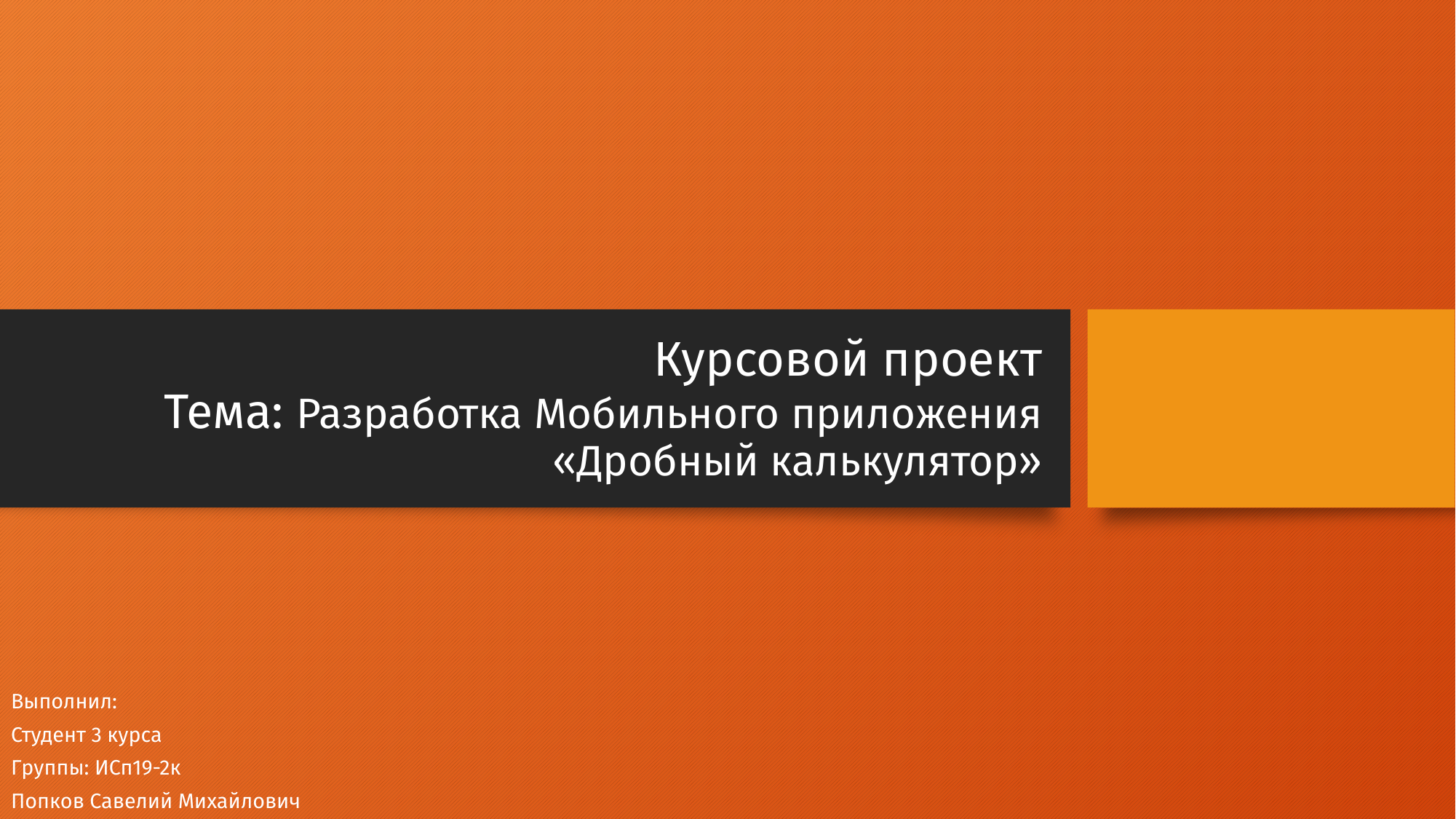

# Курсовой проект Тема: Разработка Мобильного приложения «Дробный калькулятор»
Выполнил:
Студент 3 курса
Группы: ИСп19-2к
Попков Савелий Михайлович